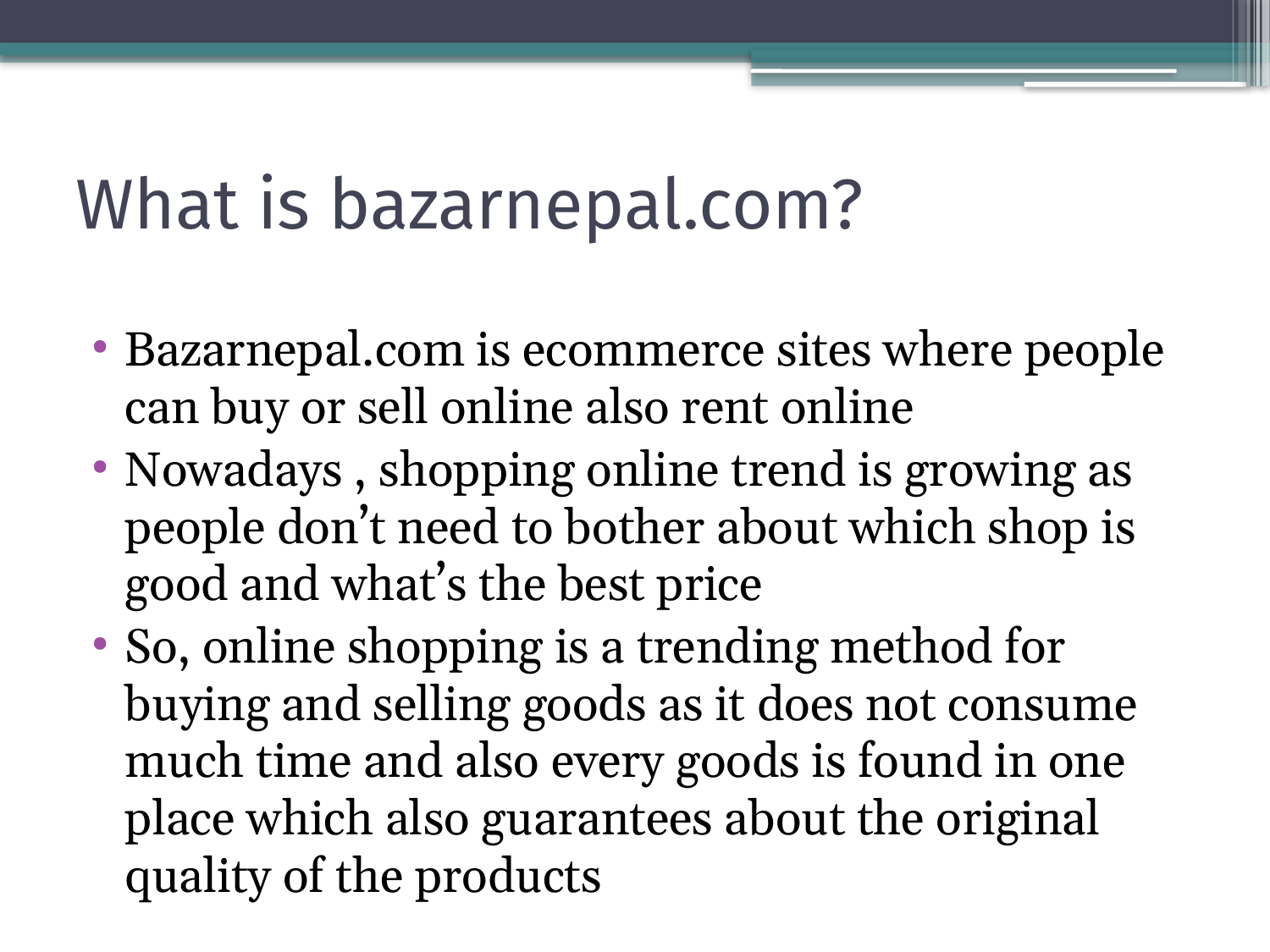

# What is bazarnepal.com?
Bazarnepal.com is ecommerce sites where people can buy or sell online also rent online
Nowadays , shopping online trend is growing as people don’t need to bother about which shop is good and what’s the best price
So, online shopping is a trending method for buying and selling goods as it does not consume much time and also every goods is found in one place which also guarantees about the original quality of the products